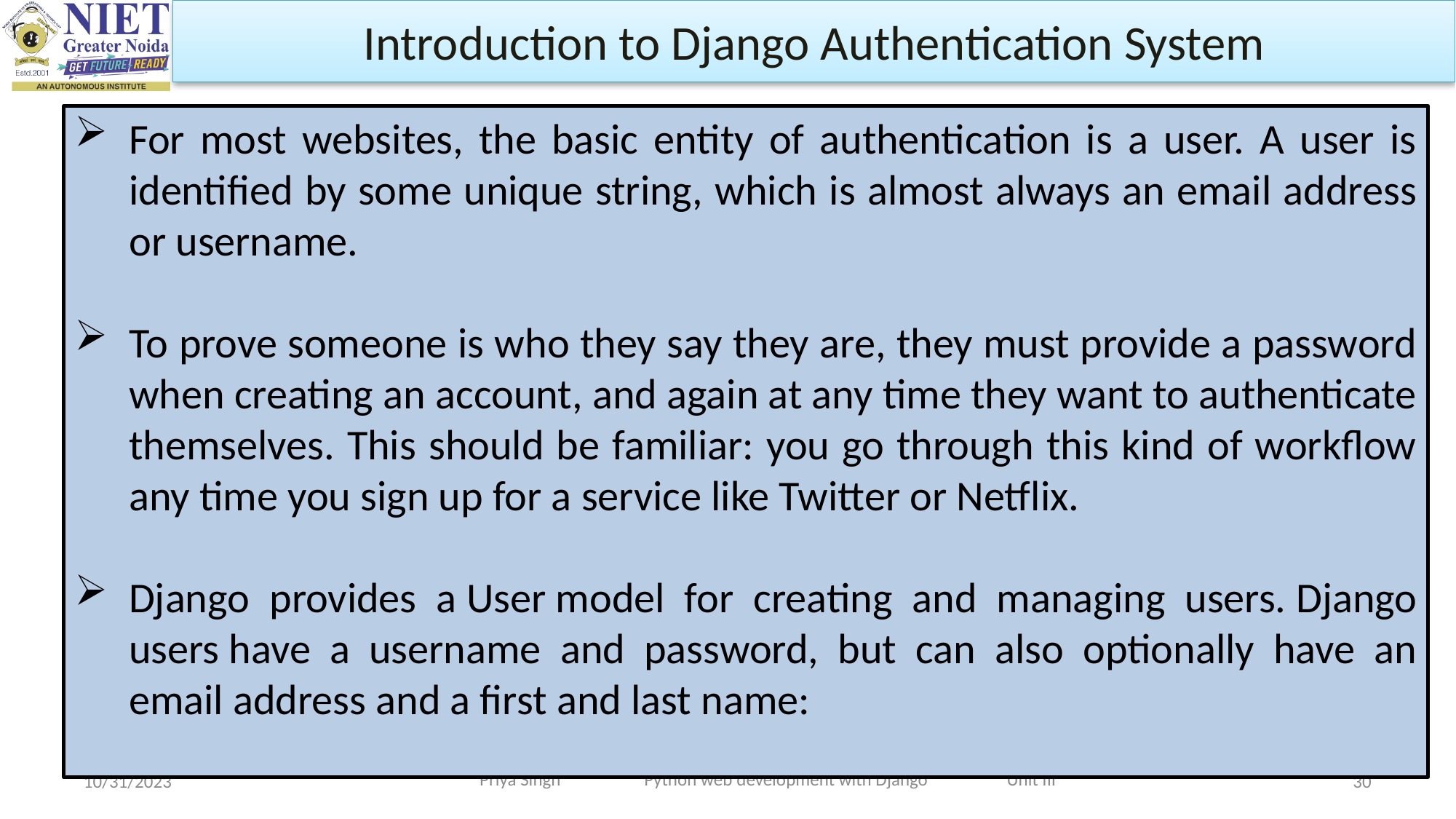

Introduction to Django Authentication System
For most websites, the basic entity of authentication is a user. A user is identified by some unique string, which is almost always an email address or username.

To prove someone is who they say they are, they must provide a password when creating an account, and again at any time they want to authenticate themselves. This should be familiar: you go through this kind of workflow any time you sign up for a service like Twitter or Netflix.

Django provides a User model for creating and managing users. Django users have a username and password, but can also optionally have an email address and a first and last name:

Priya Singh                    Python web development with Django                   Unit III
10/31/2023
30